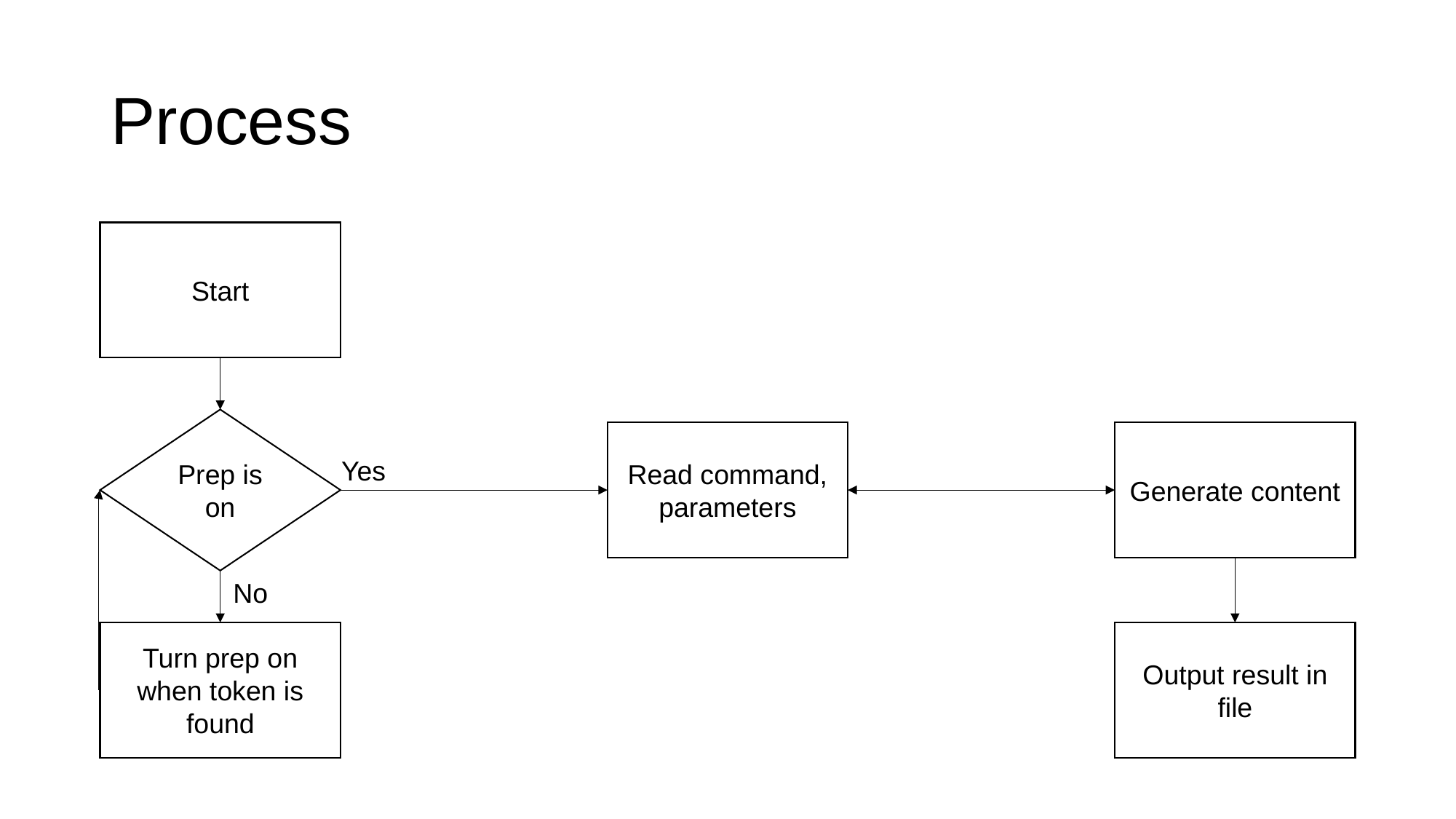

# Process
Start
Prep is on
Read command, parameters
Generate content
Yes
No
Turn prep on when token is found
Output result in file